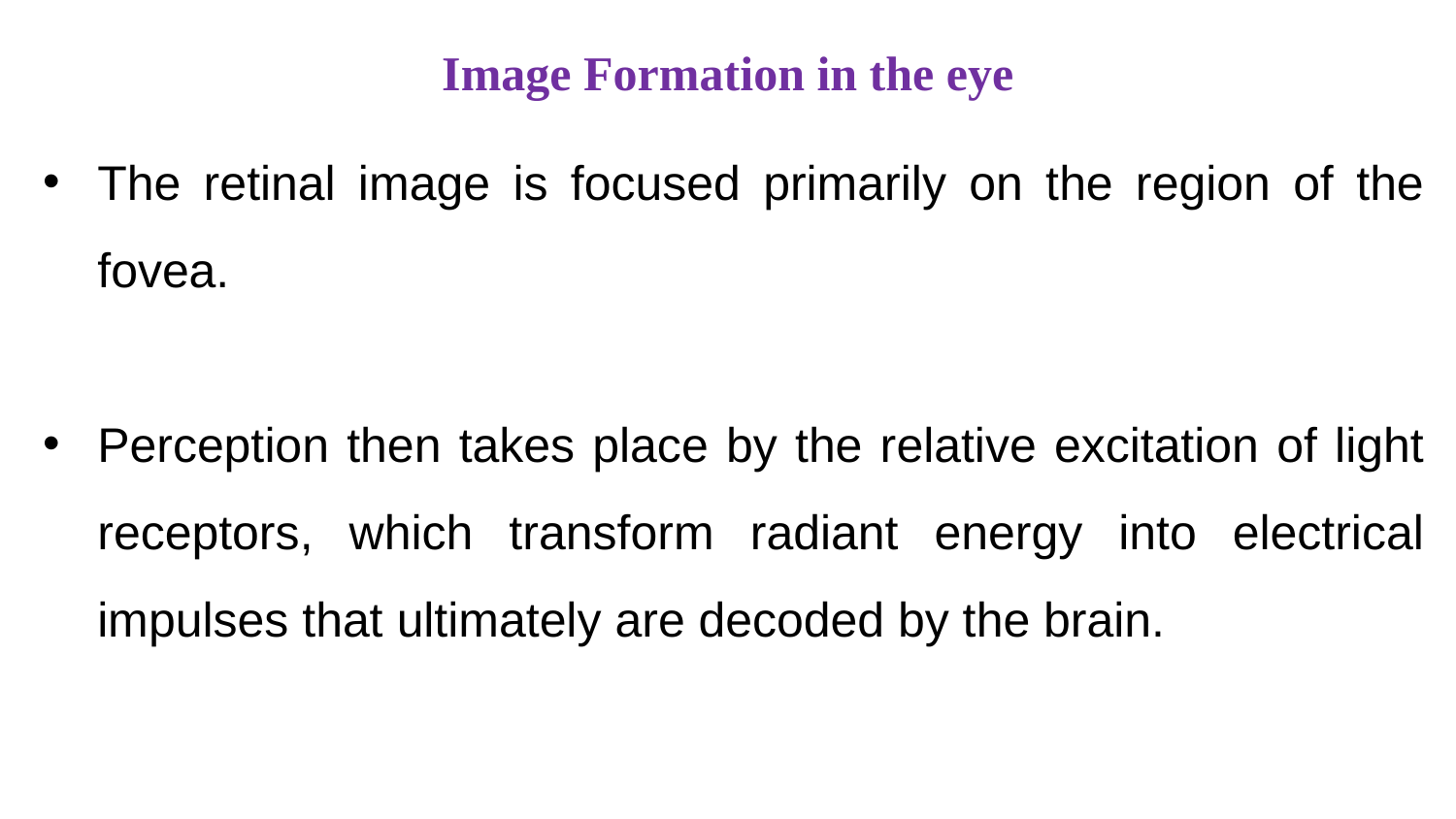

# Image Formation in the eye
The retinal image is focused primarily on the region of the fovea.

Perception then takes place by the relative excitation of light receptors, which transform radiant energy into electrical impulses that ultimately are decoded by the brain.